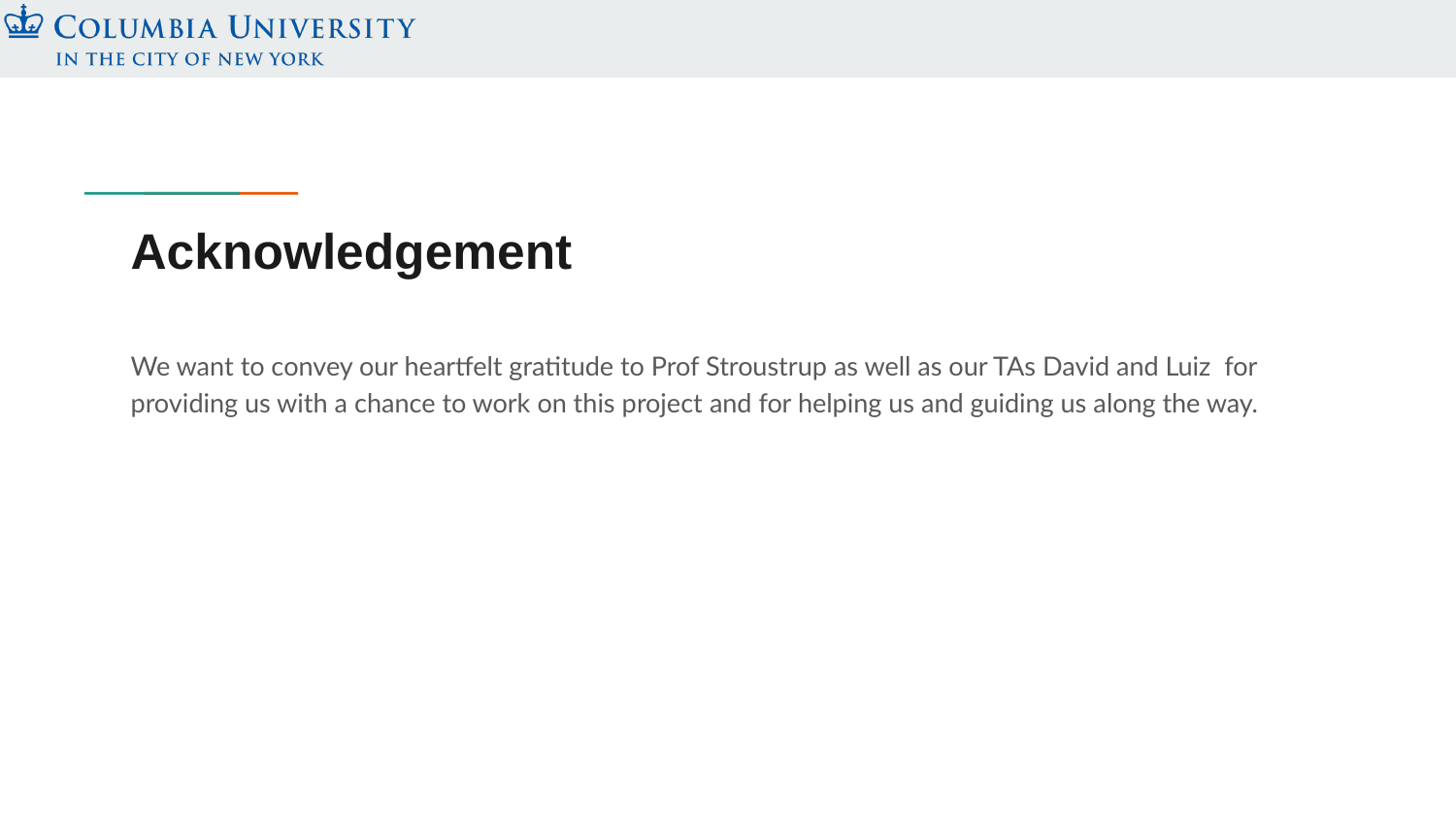

# Acknowledgement
We want to convey our heartfelt gratitude to Prof Stroustrup as well as our TAs David and Luiz  for providing us with a chance to work on this project and for helping us and guiding us along the way.